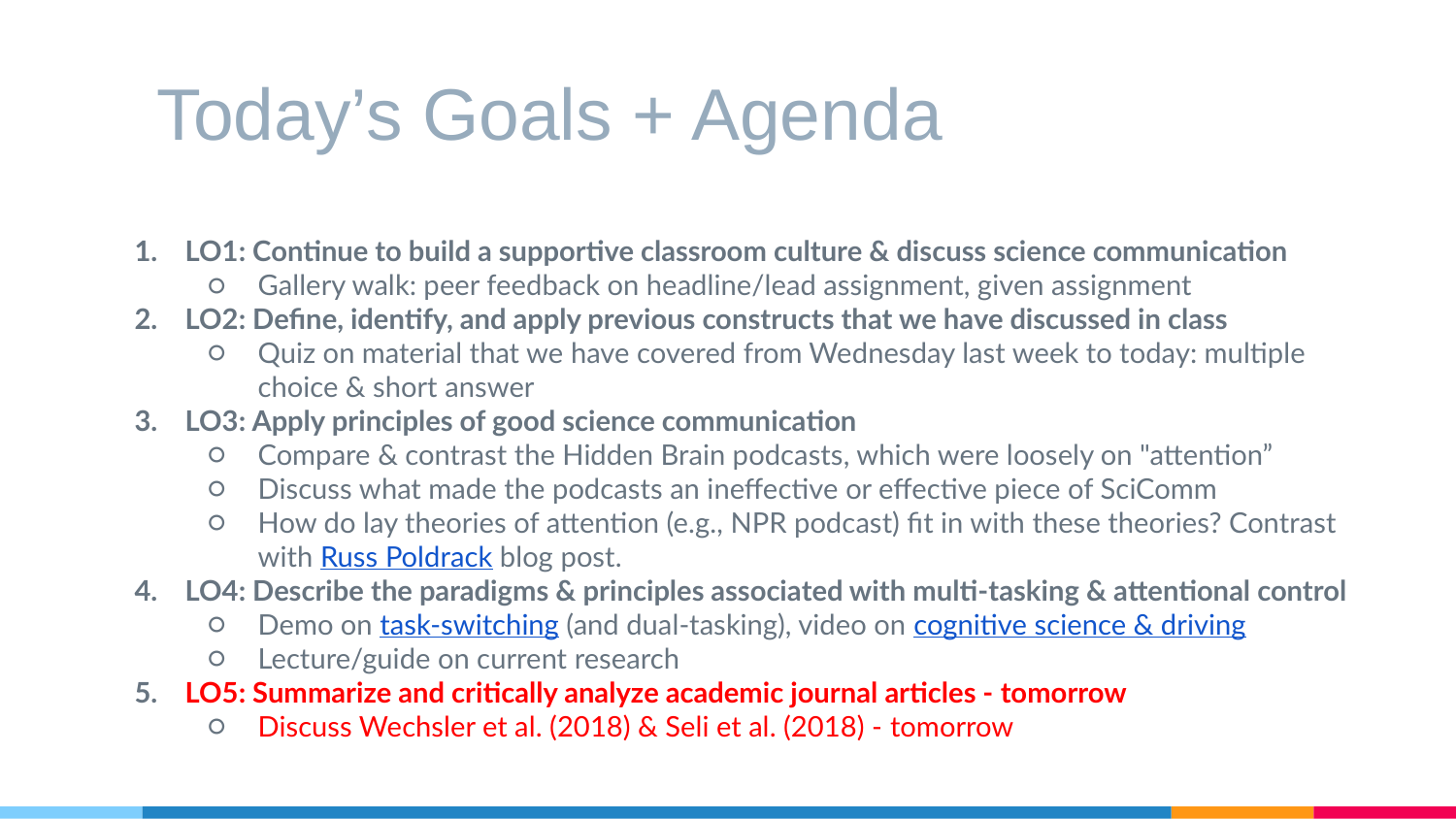

# Today’s Goals + Agenda
LO1: Continue to build a supportive classroom culture & discuss science communication
Gallery walk: peer feedback on headline/lead assignment, given assignment
LO2: Define, identify, and apply previous constructs that we have discussed in class
Quiz on material that we have covered from Wednesday last week to today: multiple choice & short answer
LO3: Apply principles of good science communication
Compare & contrast the Hidden Brain podcasts, which were loosely on "attention”
Discuss what made the podcasts an ineffective or effective piece of SciComm
How do lay theories of attention (e.g., NPR podcast) fit in with these theories? Contrast with Russ Poldrack blog post.
LO4: Describe the paradigms & principles associated with multi-tasking & attentional control
Demo on task-switching (and dual-tasking), video on cognitive science & driving
Lecture/guide on current research
LO5: Summarize and critically analyze academic journal articles - tomorrow
Discuss Wechsler et al. (2018) & Seli et al. (2018) - tomorrow